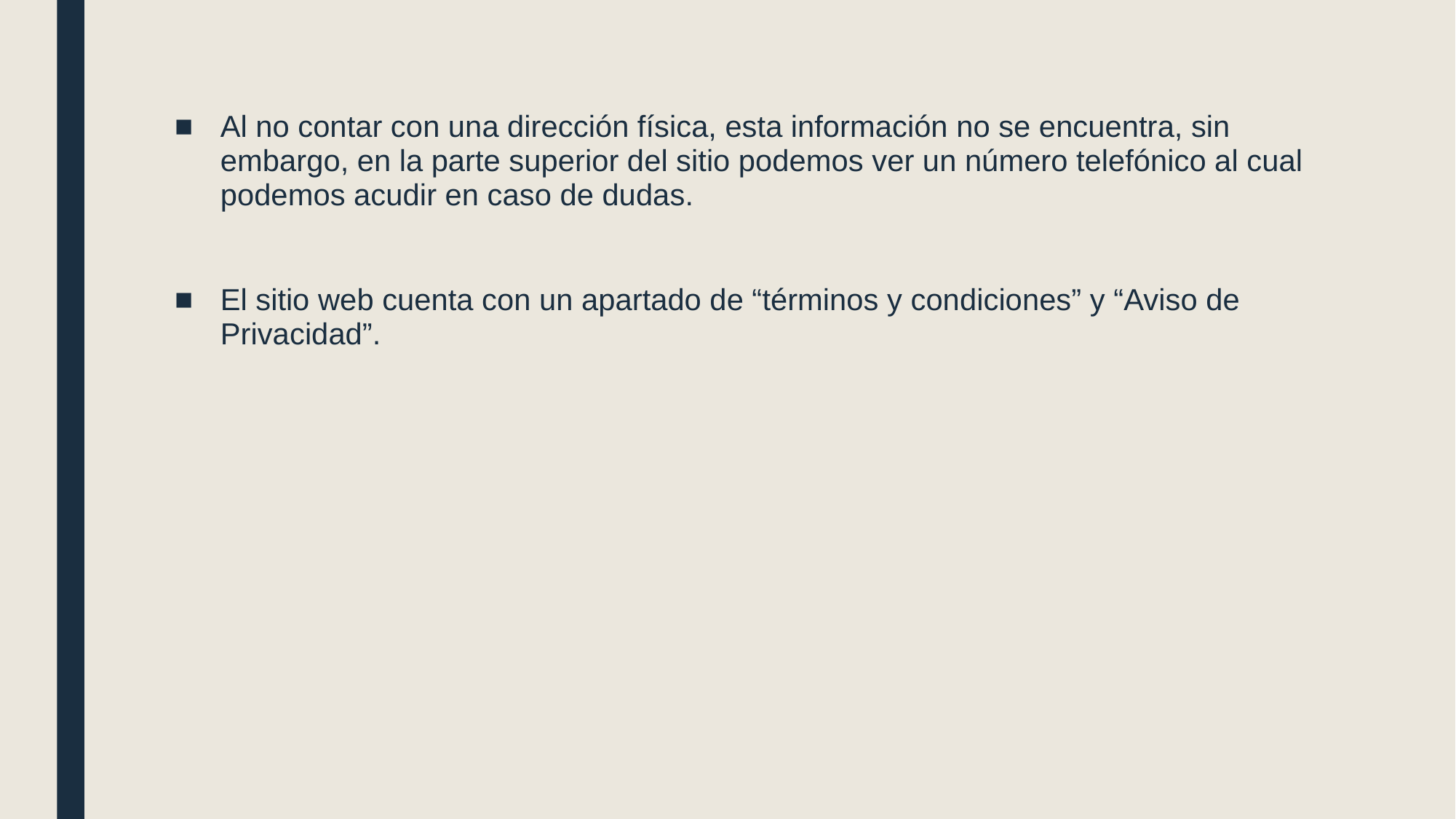

Al no contar con una dirección física, esta información no se encuentra, sin embargo, en la parte superior del sitio podemos ver un número telefónico al cual podemos acudir en caso de dudas.

El sitio web cuenta con un apartado de “términos y condiciones” y “Aviso de Privacidad”.